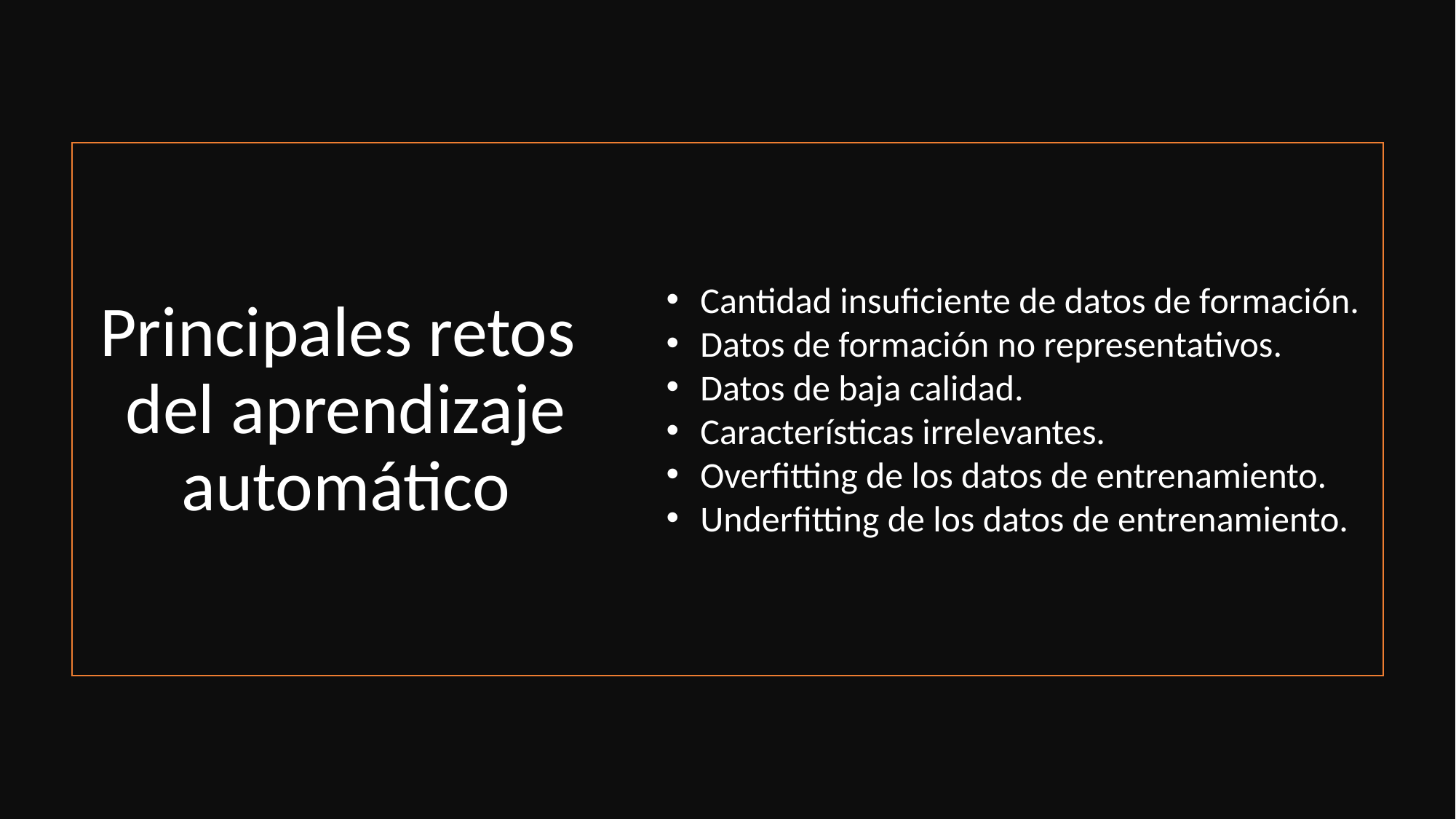

Cantidad insuficiente de datos de formación.
Datos de formación no representativos.
Datos de baja calidad.
Características irrelevantes.
Overfitting de los datos de entrenamiento.
Underfitting de los datos de entrenamiento.
Principales retos
del aprendizaje automático